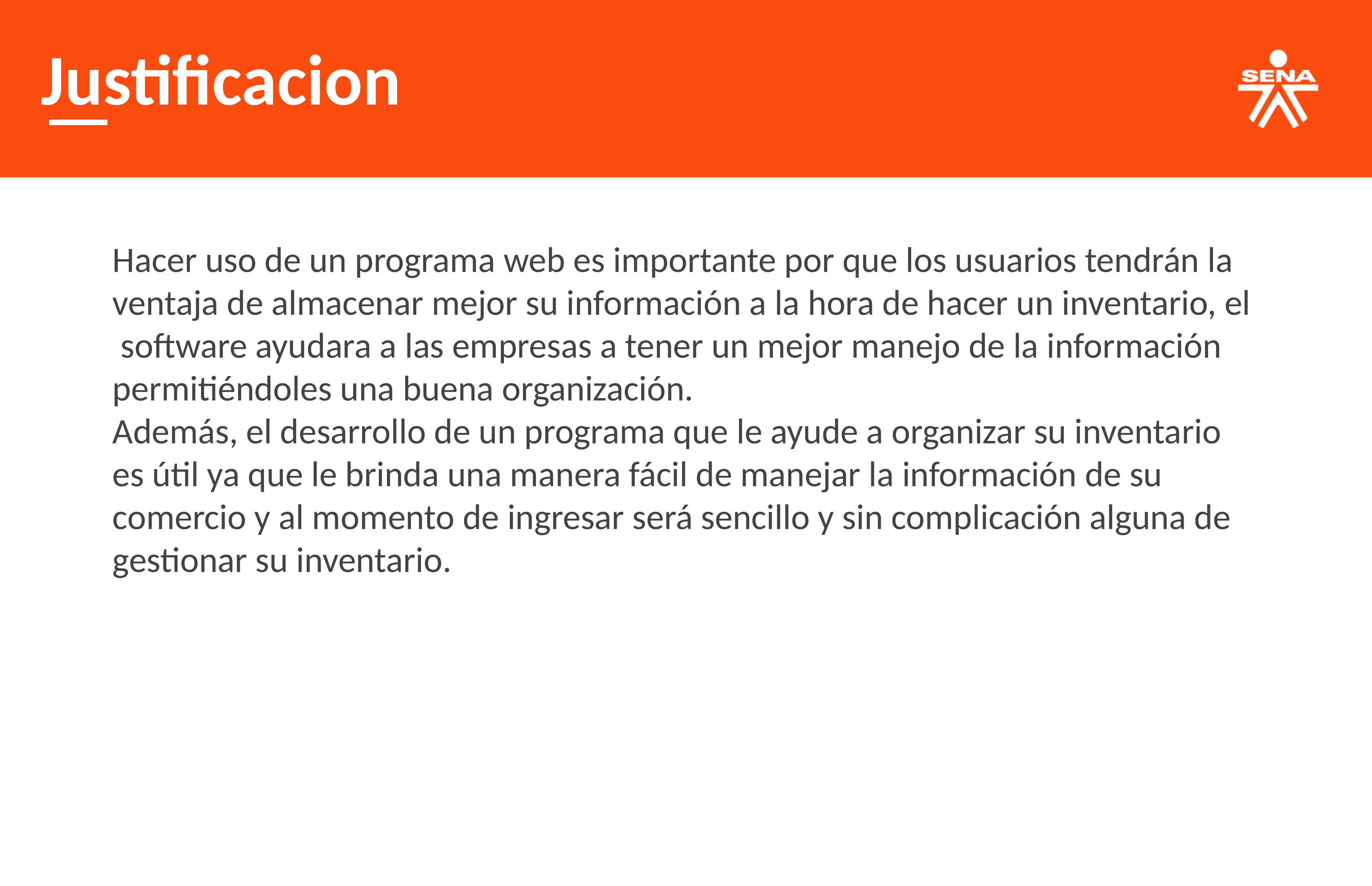

Justificacion

Hacer uso de un programa web es importante por que los usuarios tendrán la ventaja de almacenar mejor su información a la hora de hacer un inventario, el  software ayudara a las empresas a tener un mejor manejo de la información permitiéndoles una buena organización.
Además, el desarrollo de un programa que le ayude a organizar su inventario es útil ya que le brinda una manera fácil de manejar la información de su comercio y al momento de ingresar será sencillo y sin complicación alguna de gestionar su inventario.